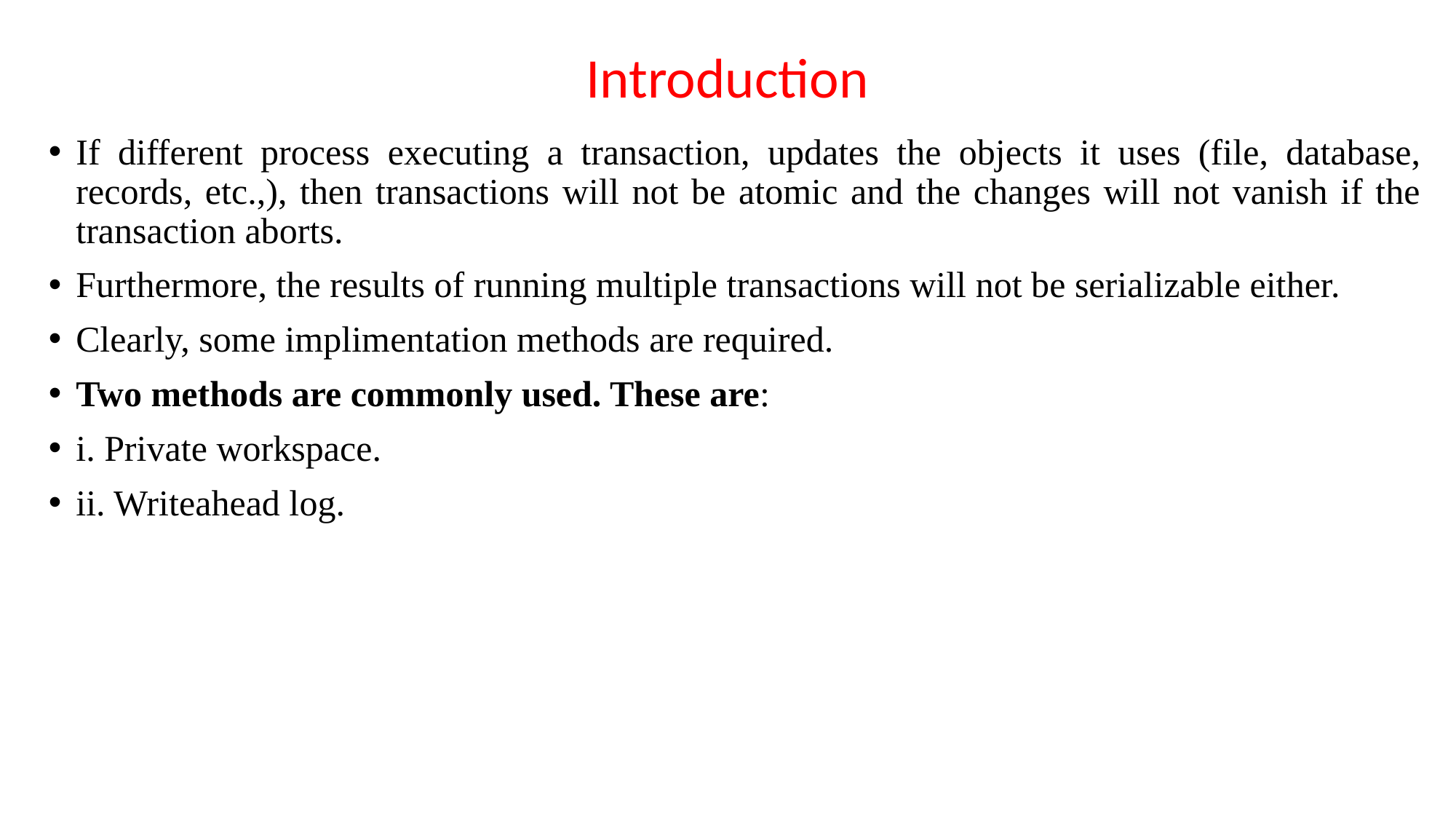

# Introduction
If different process executing a transaction, updates the objects it uses (file, database, records, etc.,), then transactions will not be atomic and the changes will not vanish if the transaction aborts.
Furthermore, the results of running multiple transactions will not be serializable either.
Clearly, some implimentation methods are required.
Two methods are commonly used. These are:
i. Private workspace.
ii. Writeahead log.